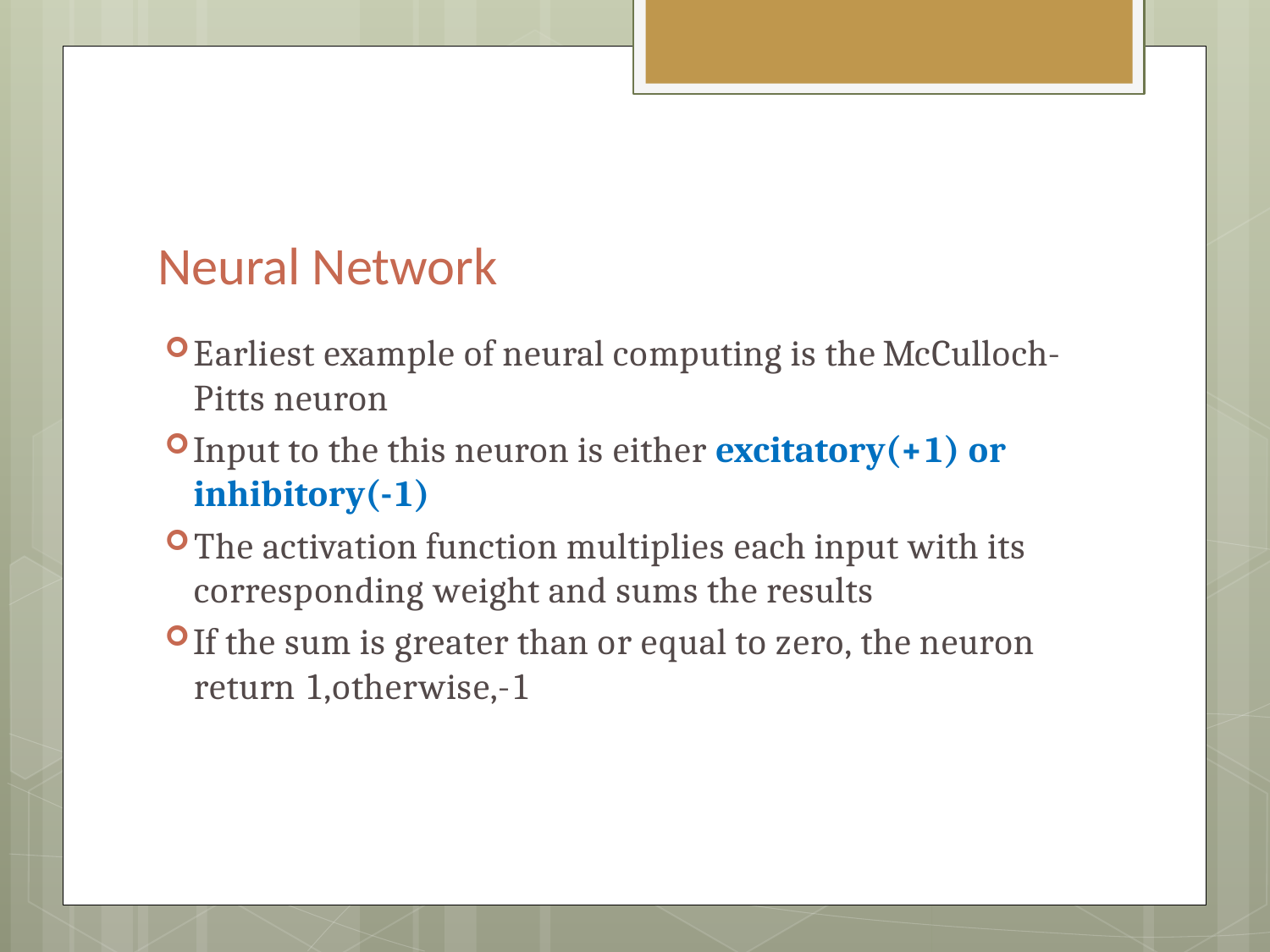

# Neural Network
Earliest example of neural computing is the McCulloch-Pitts neuron
Input to the this neuron is either excitatory(+1) or inhibitory(-1)
The activation function multiplies each input with its corresponding weight and sums the results
If the sum is greater than or equal to zero, the neuron return 1,otherwise,-1